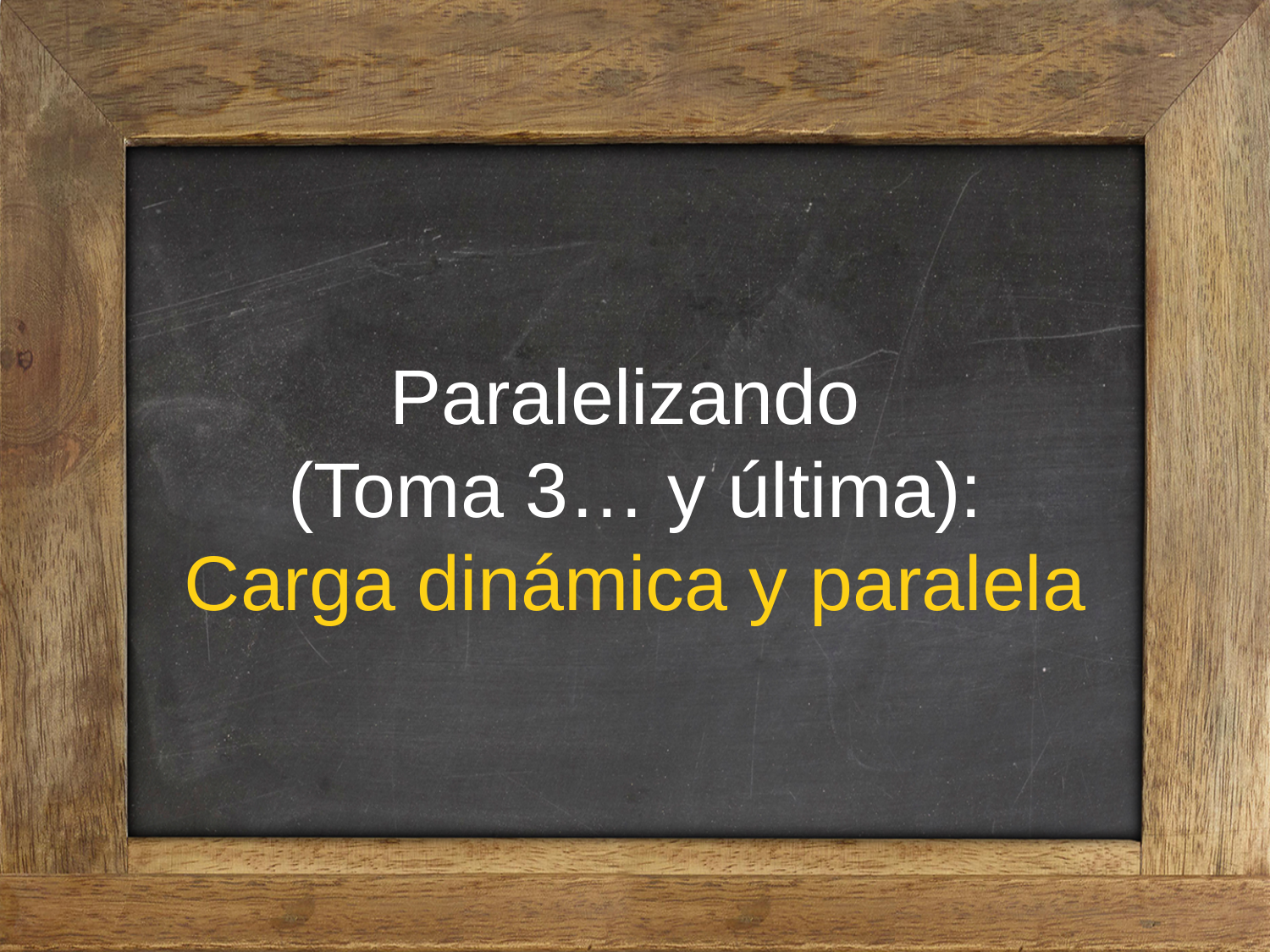

Paralelizando
(Toma 3… y última):
Carga dinámica y paralela